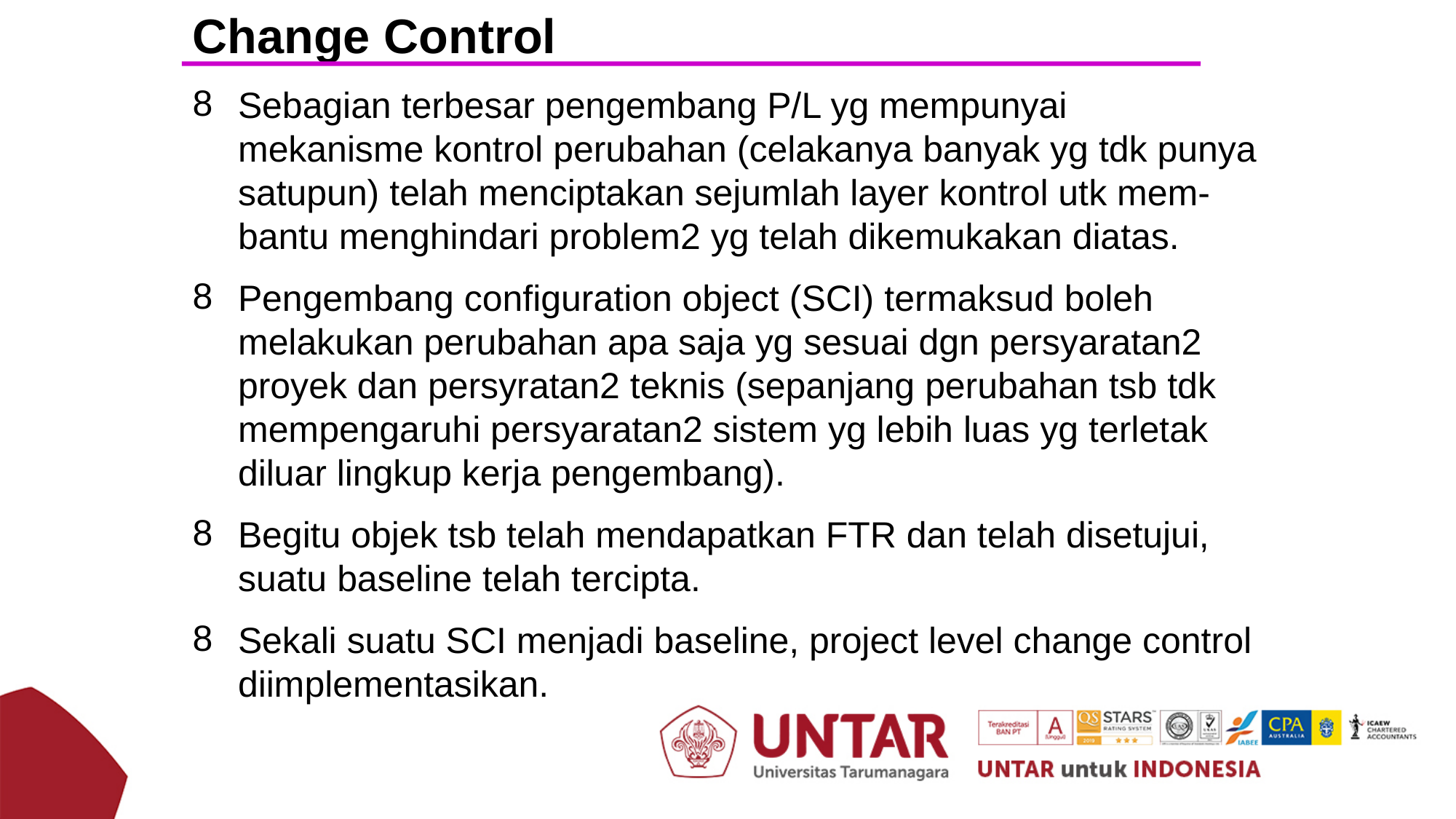

Change Control
Sebagian terbesar pengembang P/L yg mempunyai mekanisme kontrol perubahan (celakanya banyak yg tdk punya satupun) telah menciptakan sejumlah layer kontrol utk mem-bantu menghindari problem2 yg telah dikemukakan diatas.
Pengembang configuration object (SCI) termaksud boleh melakukan perubahan apa saja yg sesuai dgn persyaratan2 proyek dan persyratan2 teknis (sepanjang perubahan tsb tdk mempengaruhi persyaratan2 sistem yg lebih luas yg terletak diluar lingkup kerja pengembang).
Begitu objek tsb telah mendapatkan FTR dan telah disetujui, suatu baseline telah tercipta.
Sekali suatu SCI menjadi baseline, project level change control diimplementasikan.